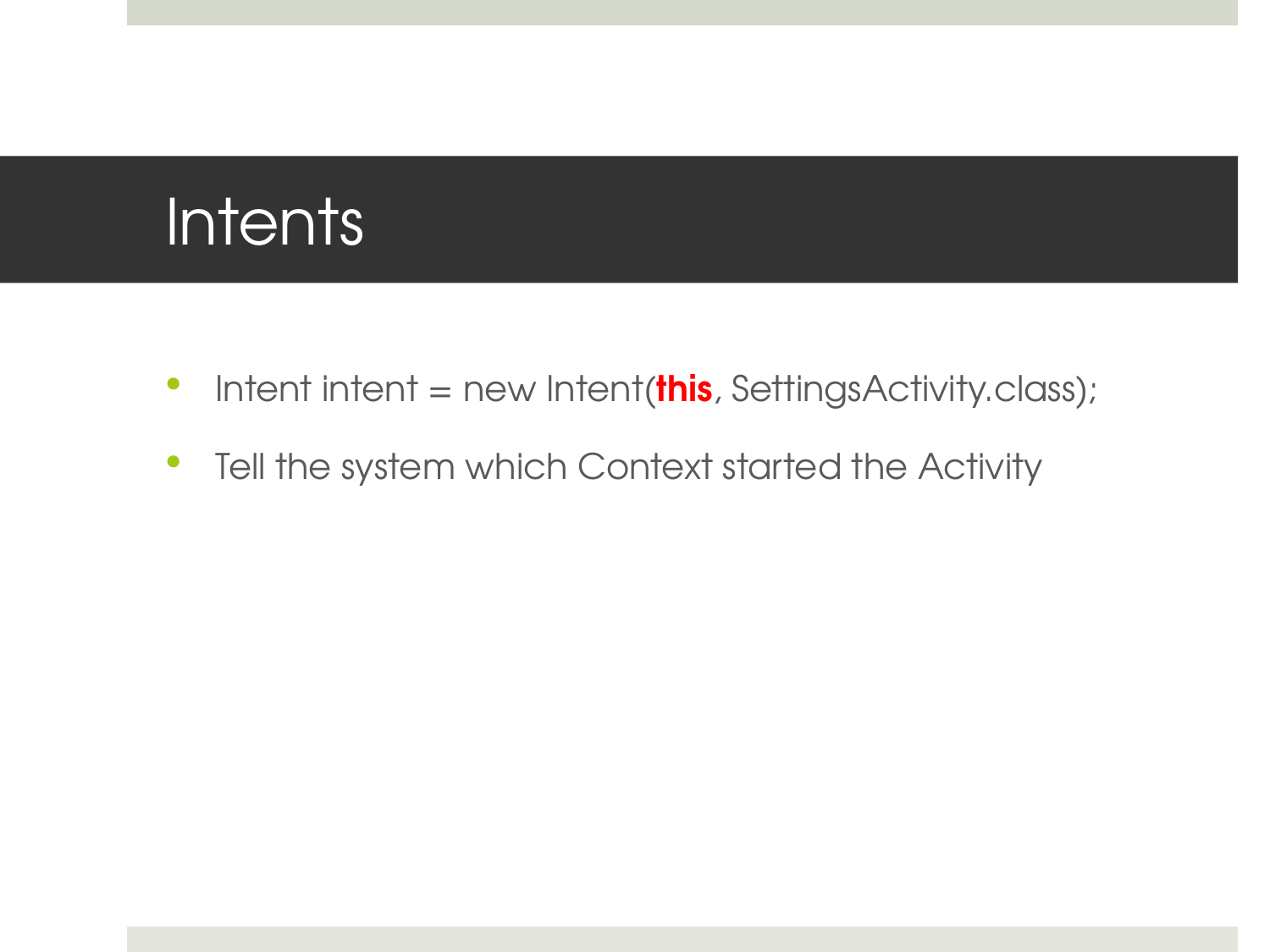

# Intents
Intent intent = new Intent(this, SettingsActivity.class);
Tell the system which Context started the Activity